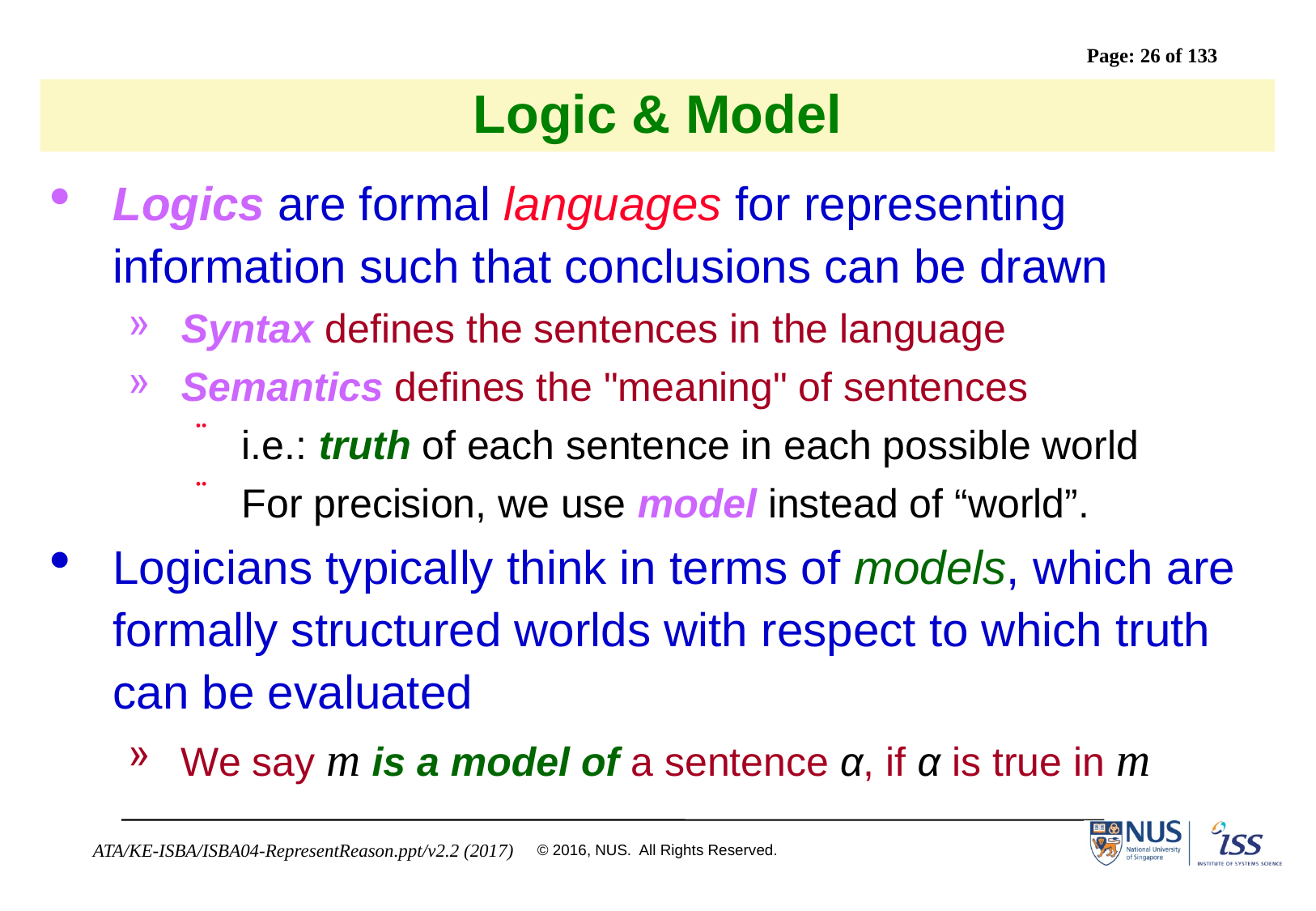

# Logic & Model
Logics are formal languages for representing information such that conclusions can be drawn
Syntax defines the sentences in the language
Semantics defines the "meaning" of sentences
i.e.: truth of each sentence in each possible world
For precision, we use model instead of “world”.
Logicians typically think in terms of models, which are formally structured worlds with respect to which truth can be evaluated
We say m is a model of a sentence α, if α is true in m